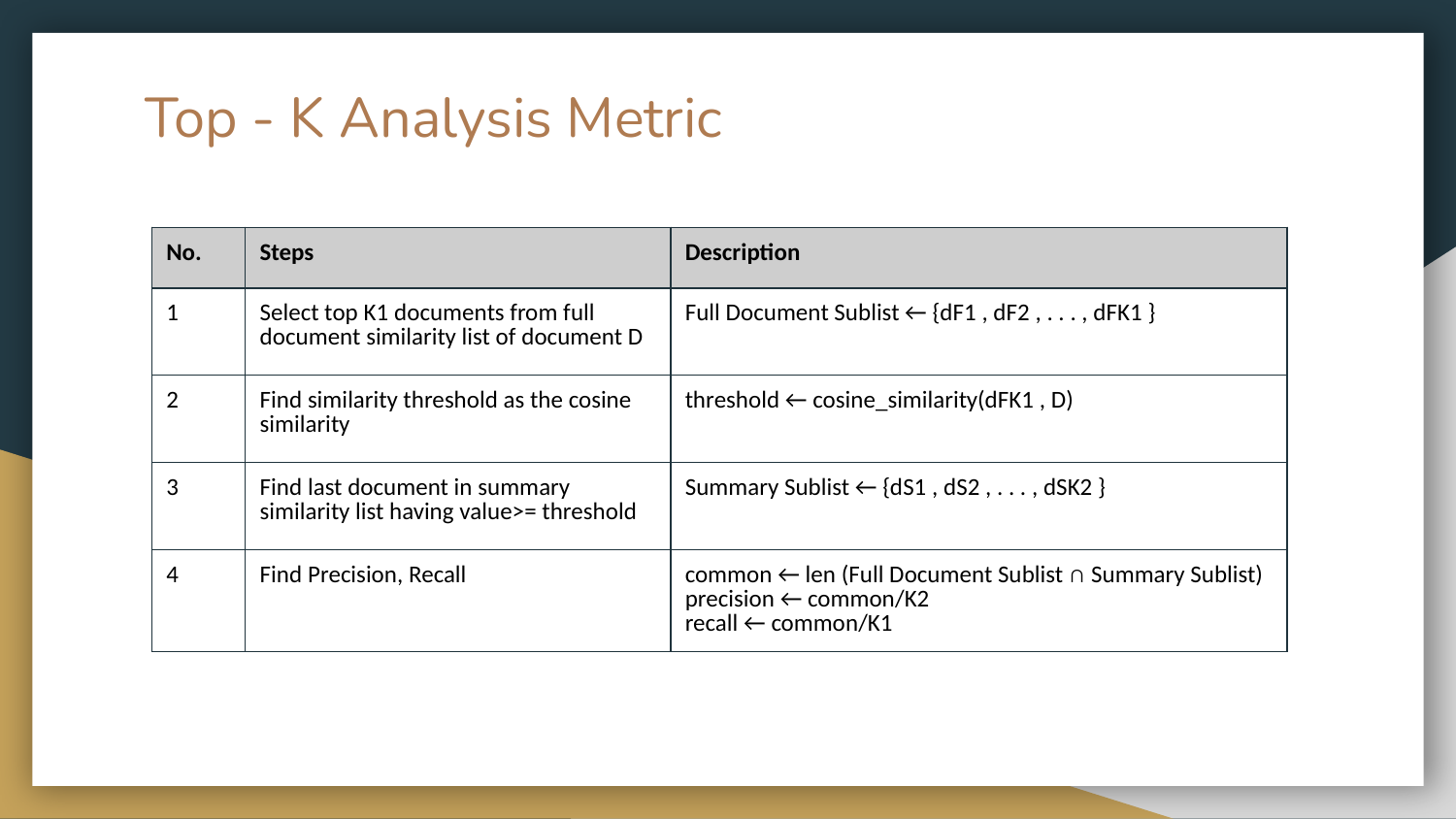

# Top - K Analysis Metric
| No. | Steps | Description |
| --- | --- | --- |
| 1 | Select top K1 documents from full document similarity list of document D | Full Document Sublist ← {dF1 , dF2 , . . . , dFK1 } |
| 2 | Find similarity threshold as the cosine similarity | threshold ← cosine\_similarity(dFK1 , D) |
| 3 | Find last document in summary similarity list having value>= threshold | Summary Sublist ← {dS1 , dS2 , . . . , dSK2 } |
| 4 | Find Precision, Recall | common ← len (Full Document Sublist ∩ Summary Sublist) precision ← common/K2 recall ← common/K1 |
| No. | Steps | Description |
| --- | --- | --- |
| 1 | Select top K1 documents from full document similarity list of document D | Full Document Sublist ← {dF1 , dF2 , . . . , dFK1 } |
| 2 | Find similarity threshold as the cosine similarity | threshold ← cosine\_similarity(dFK1 , D) |
| 3 | Find last document in summary similarity list having value>= threshold | Summary Sublist ← {dS1 , dS2 , . . . , dSK2 } |
| 4 | Find Precision, Recall | common ← len (Full Document Sublist ∩ Summary Sublist) precision ← common/K2 recall ← common/K1 |